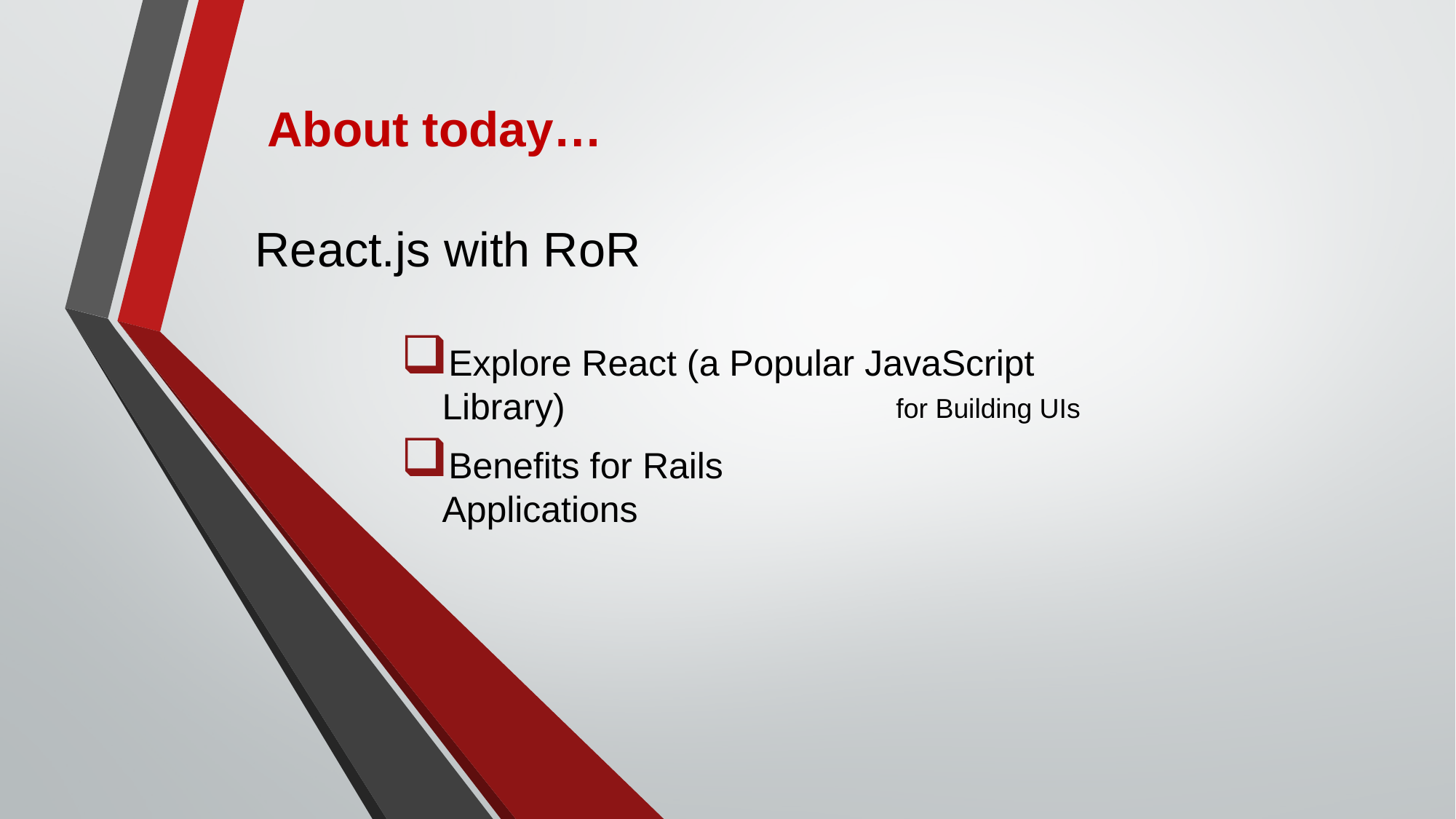

About today…
React.js with RoR
Explore React (a Popular JavaScript Library)
for Building UIs
Benefits for Rails Applications